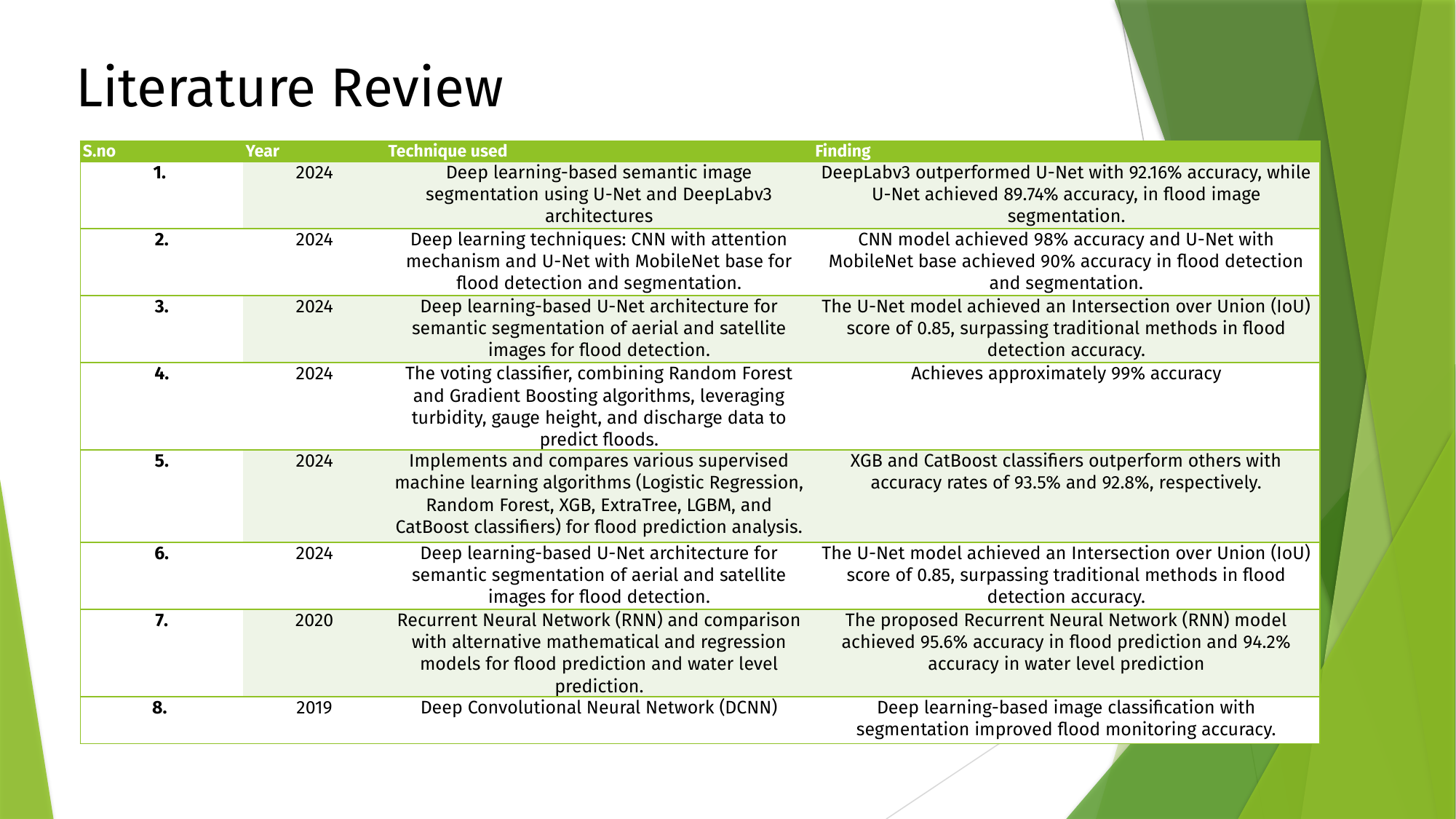

# Literature Review
| S.no | Year | Technique used | Finding |
| --- | --- | --- | --- |
| 1. | 2024 | Deep learning-based semantic image segmentation using U-Net and DeepLabv3 architectures | DeepLabv3 outperformed U-Net with 92.16% accuracy, while U-Net achieved 89.74% accuracy, in flood image segmentation. |
| 2. | 2024 | Deep learning techniques: CNN with attention mechanism and U-Net with MobileNet base for flood detection and segmentation. | CNN model achieved 98% accuracy and U-Net with MobileNet base achieved 90% accuracy in flood detection and segmentation. |
| 3. | 2024 | Deep learning-based U-Net architecture for semantic segmentation of aerial and satellite images for flood detection. | The U-Net model achieved an Intersection over Union (IoU) score of 0.85, surpassing traditional methods in flood detection accuracy. |
| 4. | 2024 | The voting classifier, combining Random Forest and Gradient Boosting algorithms, leveraging turbidity, gauge height, and discharge data to predict floods. | Achieves approximately 99% accuracy |
| 5. | 2024 | Implements and compares various supervised machine learning algorithms (Logistic Regression, Random Forest, XGB, ExtraTree, LGBM, and CatBoost classifiers) for flood prediction analysis. | XGB and CatBoost classifiers outperform others with accuracy rates of 93.5% and 92.8%, respectively. |
| 6. | 2024 | Deep learning-based U-Net architecture for semantic segmentation of aerial and satellite images for flood detection. | The U-Net model achieved an Intersection over Union (IoU) score of 0.85, surpassing traditional methods in flood detection accuracy. |
| 7. | 2020 | Recurrent Neural Network (RNN) and comparison with alternative mathematical and regression models for flood prediction and water level prediction. | The proposed Recurrent Neural Network (RNN) model achieved 95.6% accuracy in flood prediction and 94.2% accuracy in water level prediction |
| 8. | 2019 | Deep Convolutional Neural Network (DCNN) | Deep learning-based image classification with segmentation improved flood monitoring accuracy. |
.